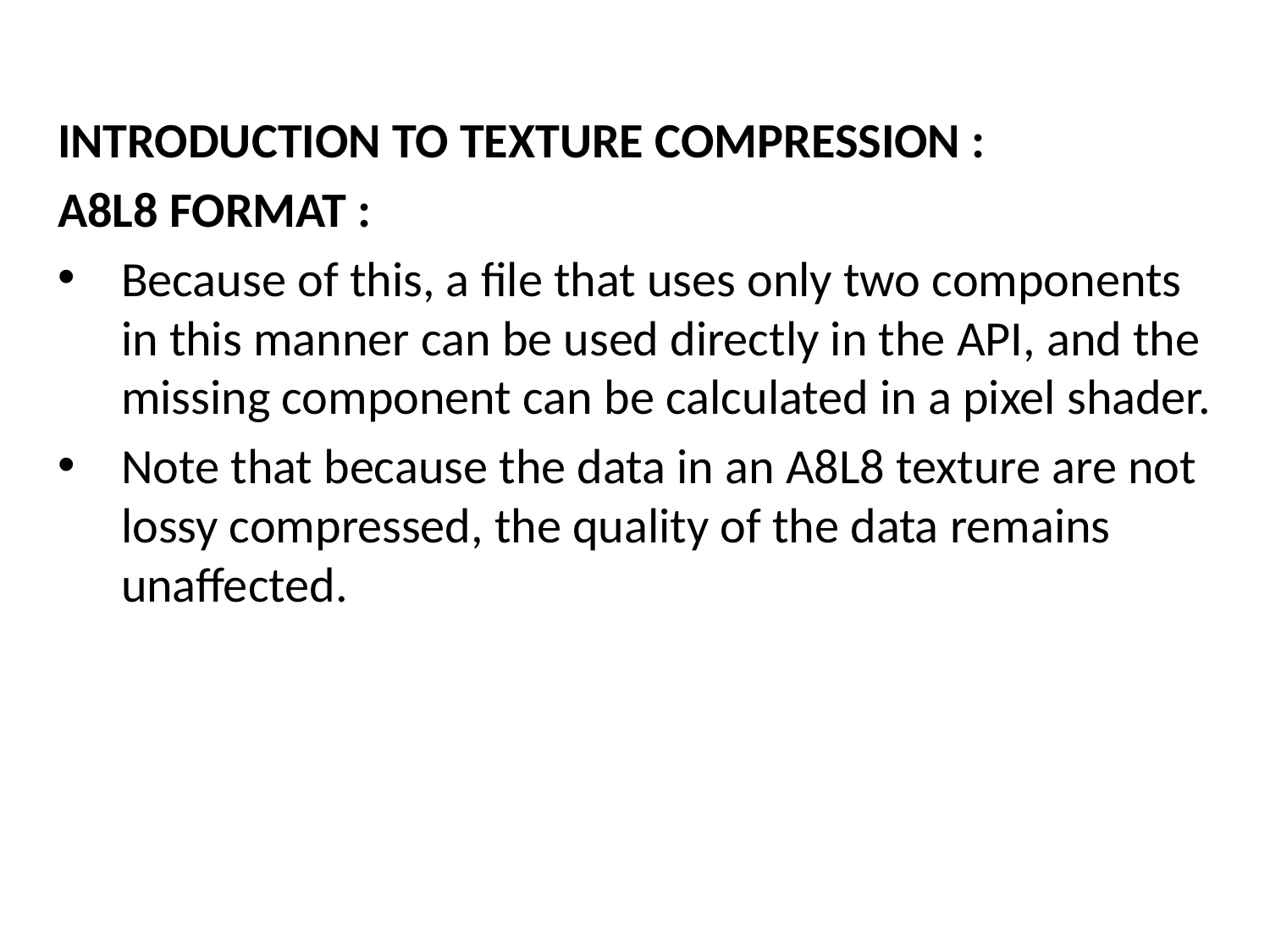

INTRODUCTION TO TEXTURE COMPRESSION :
A8L8 FORMAT :
Because of this, a file that uses only two components in this manner can be used directly in the API, and the missing component can be calculated in a pixel shader.
Note that because the data in an A8L8 texture are not lossy compressed, the quality of the data remains unaffected.
# The Mathematical side of games